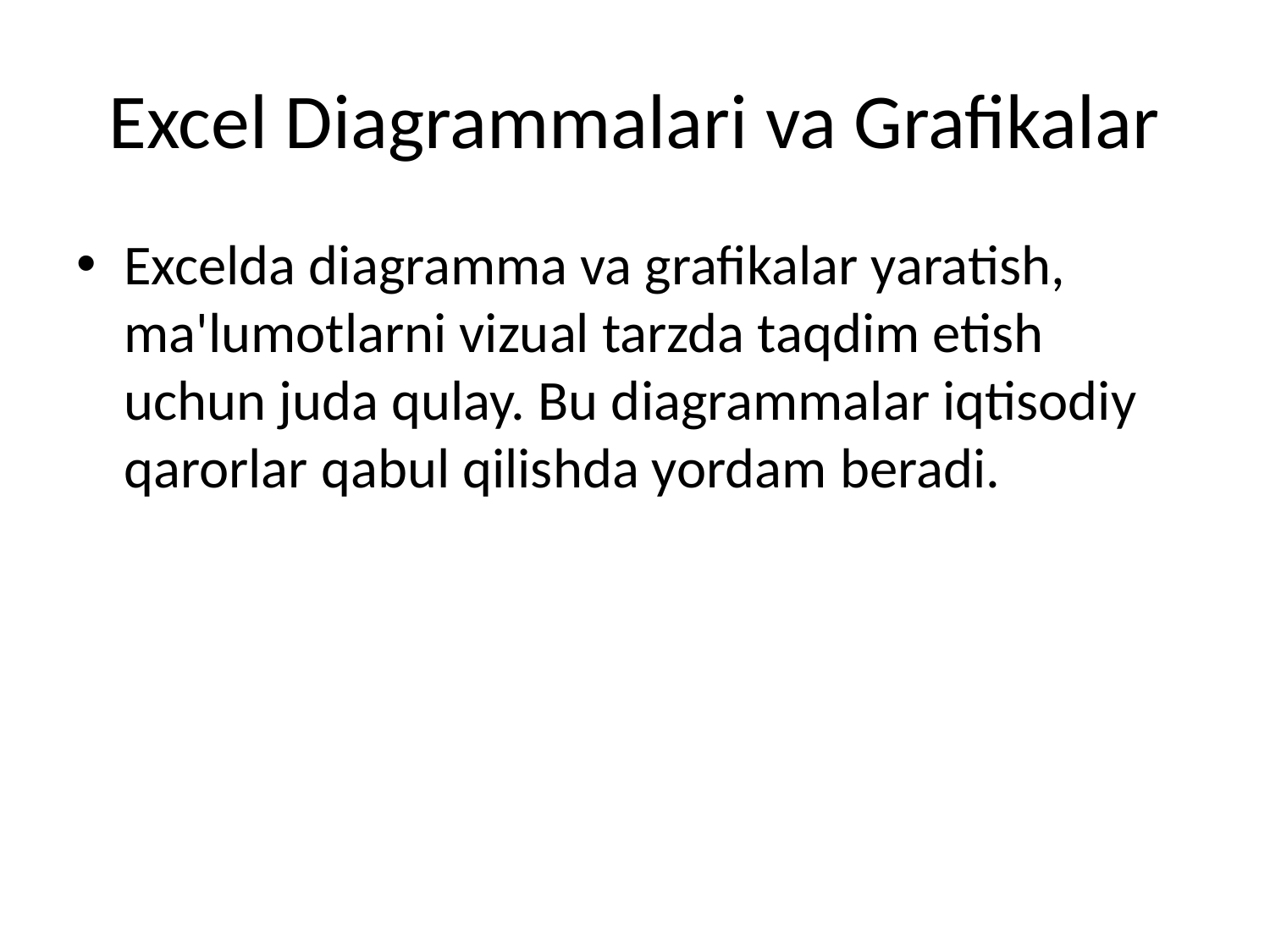

# Excel Diagrammalari va Grafikalar
Excelda diagramma va grafikalar yaratish, ma'lumotlarni vizual tarzda taqdim etish uchun juda qulay. Bu diagrammalar iqtisodiy qarorlar qabul qilishda yordam beradi.